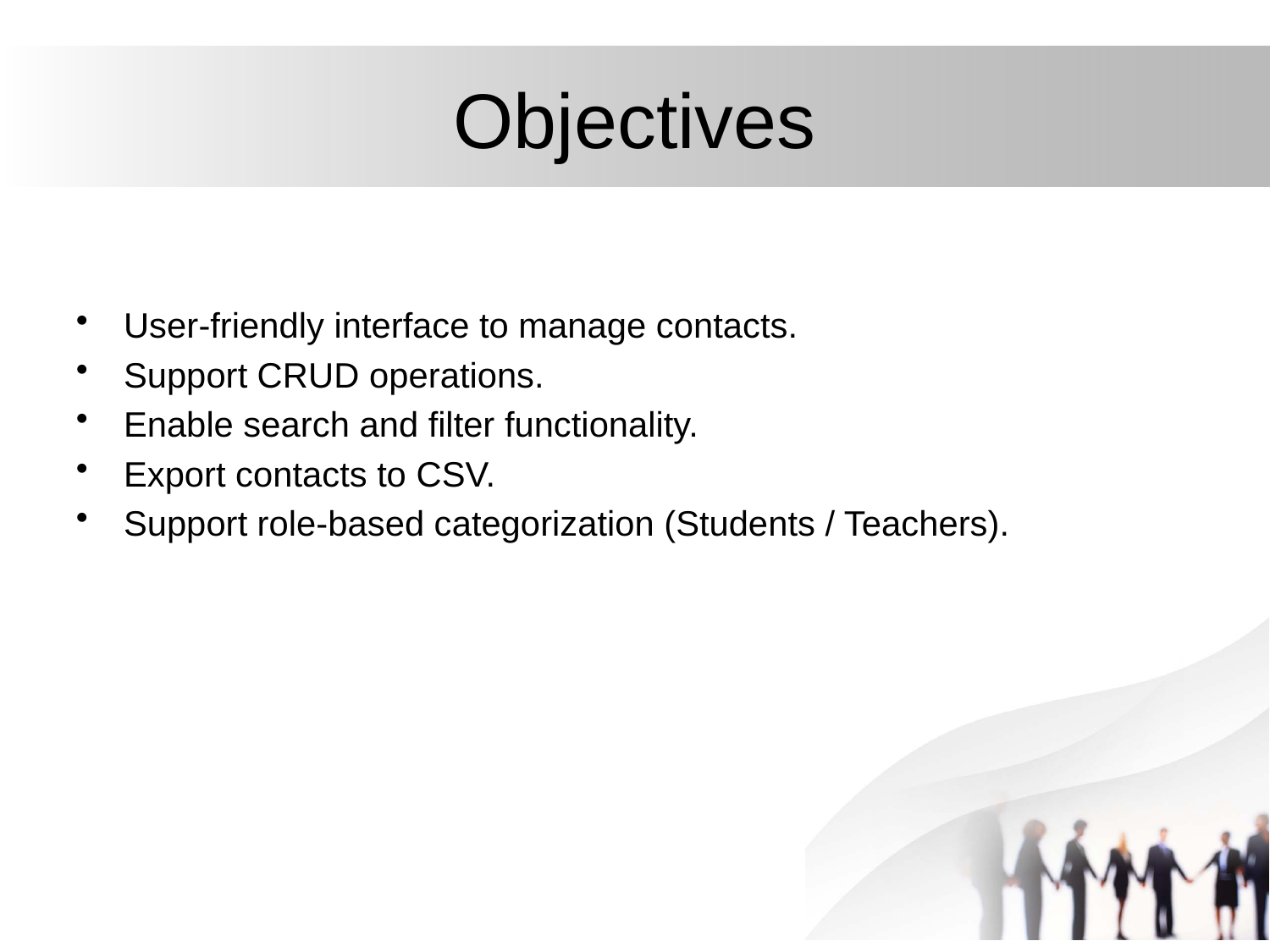

# Objectives

User-friendly interface to manage contacts.
Support CRUD operations.
Enable search and filter functionality.
Export contacts to CSV.
Support role-based categorization (Students / Teachers).